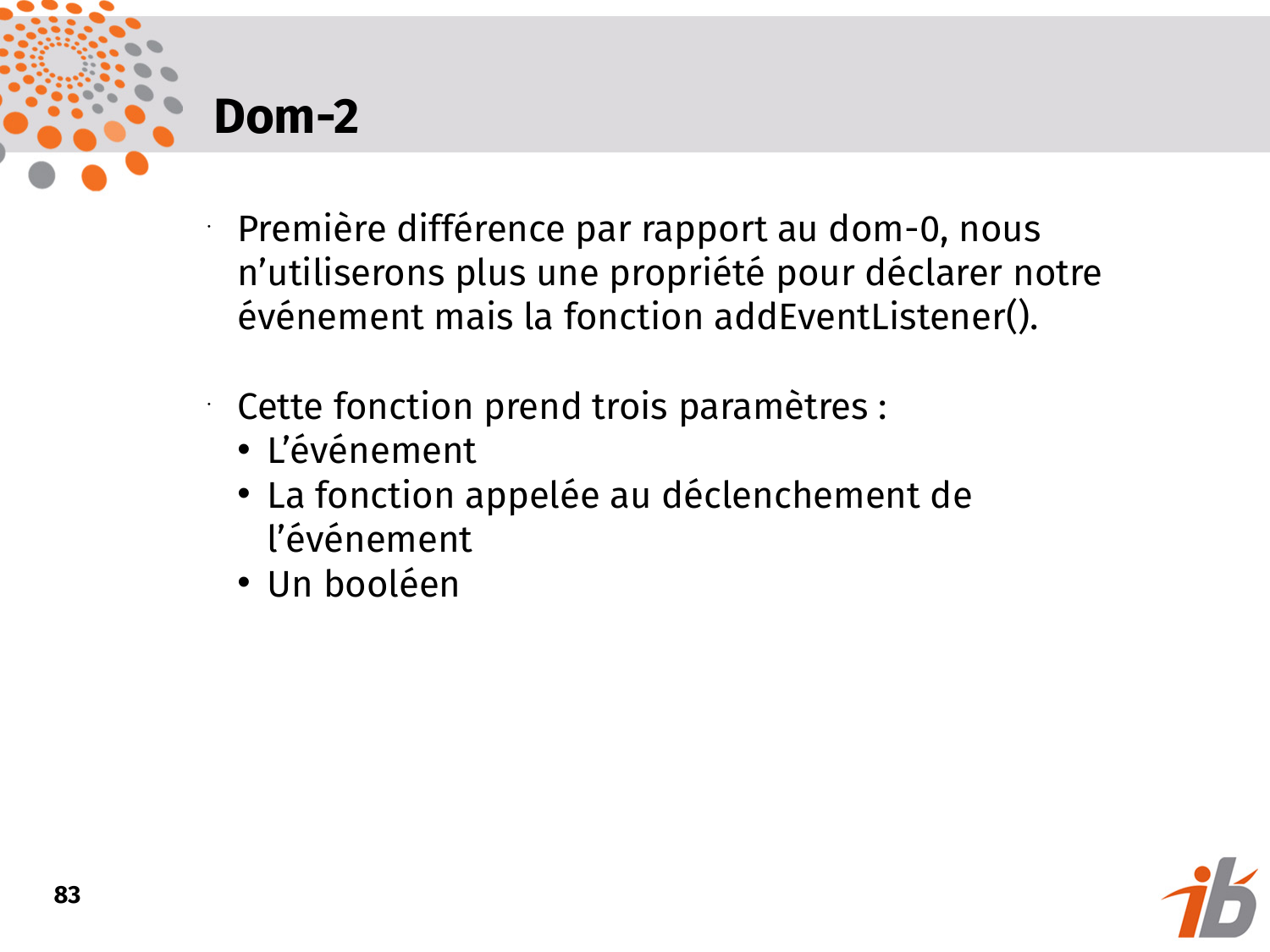

Dom-2
Première différence par rapport au dom-0, nous n’utiliserons plus une propriété pour déclarer notre événement mais la fonction addEventListener().

Cette fonction prend trois paramètres :
L’événement
La fonction appelée au déclenchement de l’événement
Un booléen
83